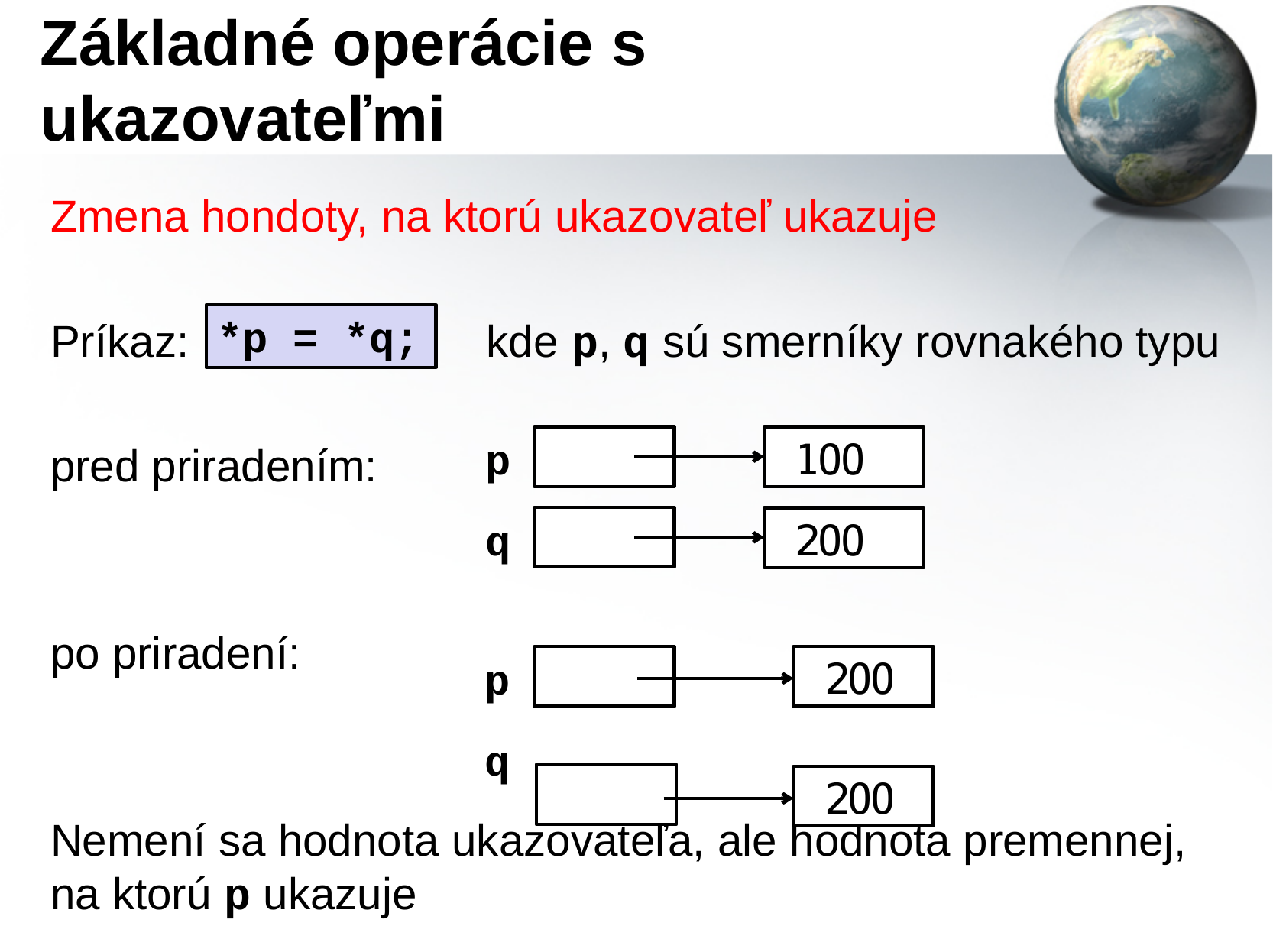

# Základné operácie s ukazovateľmi
Zmena hondoty, na ktorú ukazovateľ ukazuje

Príkaz:                        kde p, q sú smerníky rovnakého typu

pred priradením:

po priradení:

Nemení sa hodnota ukazovateľa, ale hodnota premennej, na ktorú p ukazuje
*p = *q;

p

100
100

q

200

200
p
q

200